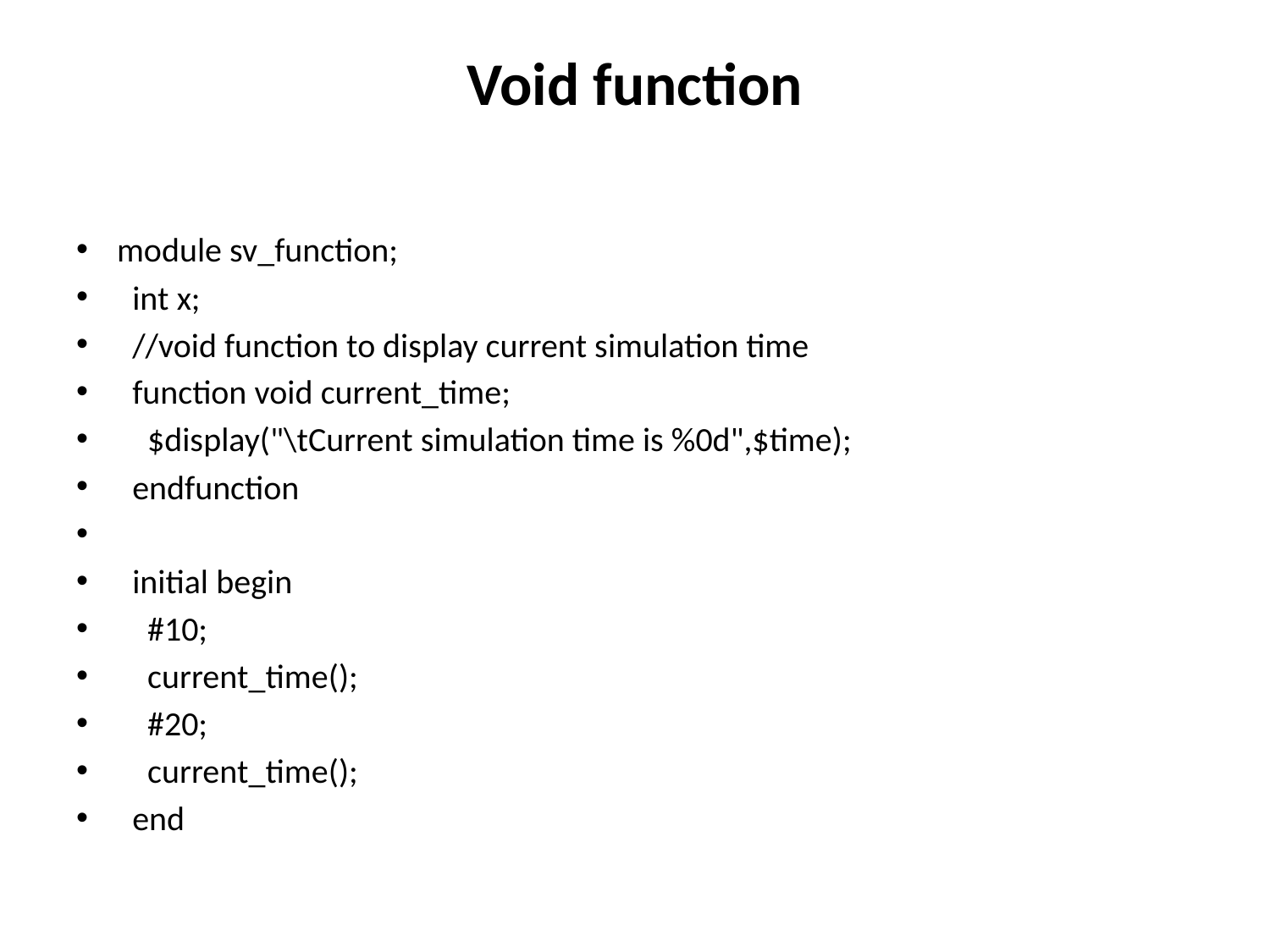

# Void function
module sv_function;
  int x;
  //void function to display current simulation time
  function void current_time;
    $display("\tCurrent simulation time is %0d",$time);
  endfunction

  initial begin
    #10;
    current_time();
    #20;
    current_time();
  end